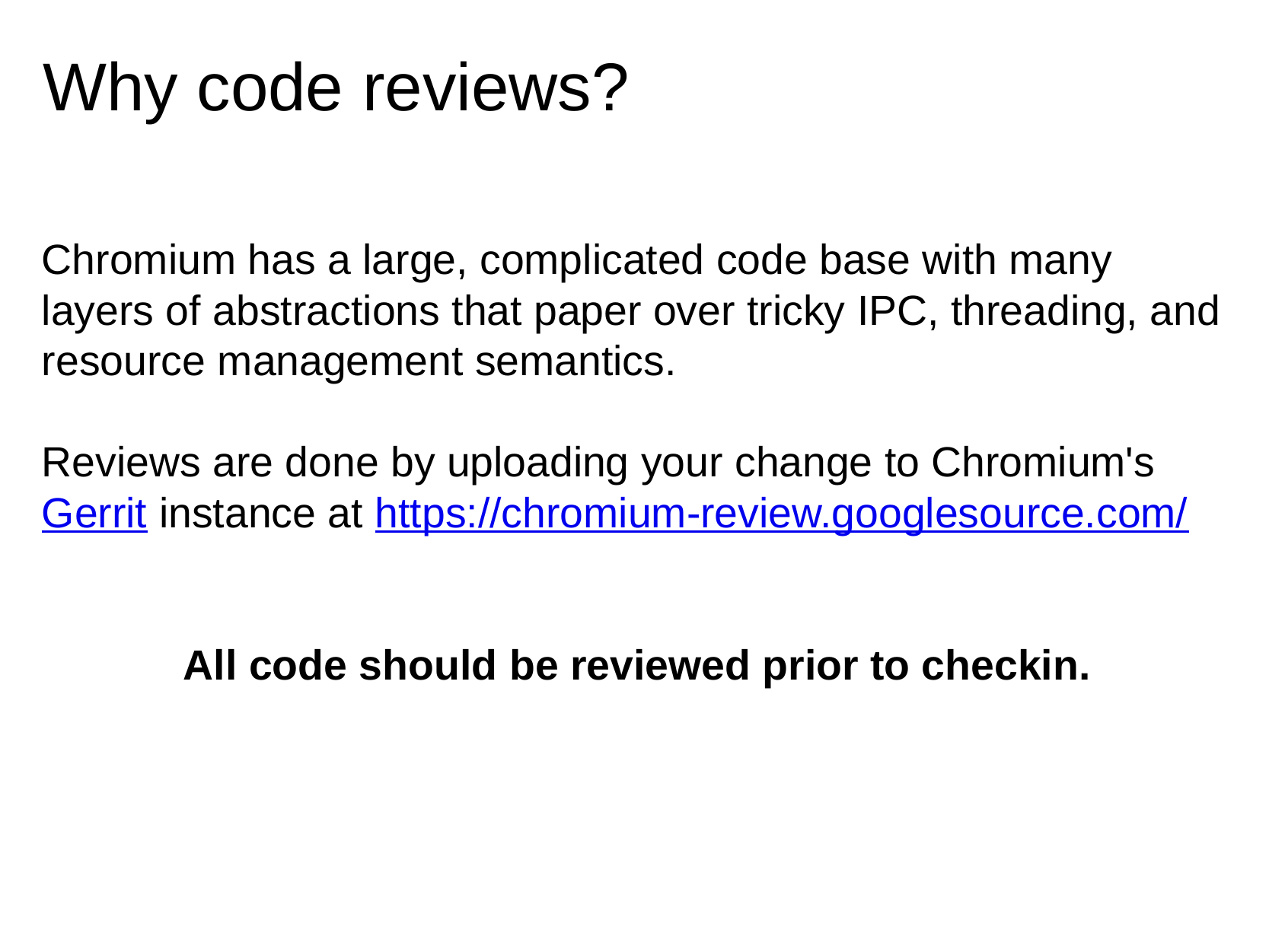

# Why code reviews?
Chromium has a large, complicated code base with many layers of abstractions that paper over tricky IPC, threading, and resource management semantics.
Reviews are done by uploading your change to Chromium's Gerrit instance at https://chromium-review.googlesource.com/
All code should be reviewed prior to checkin.